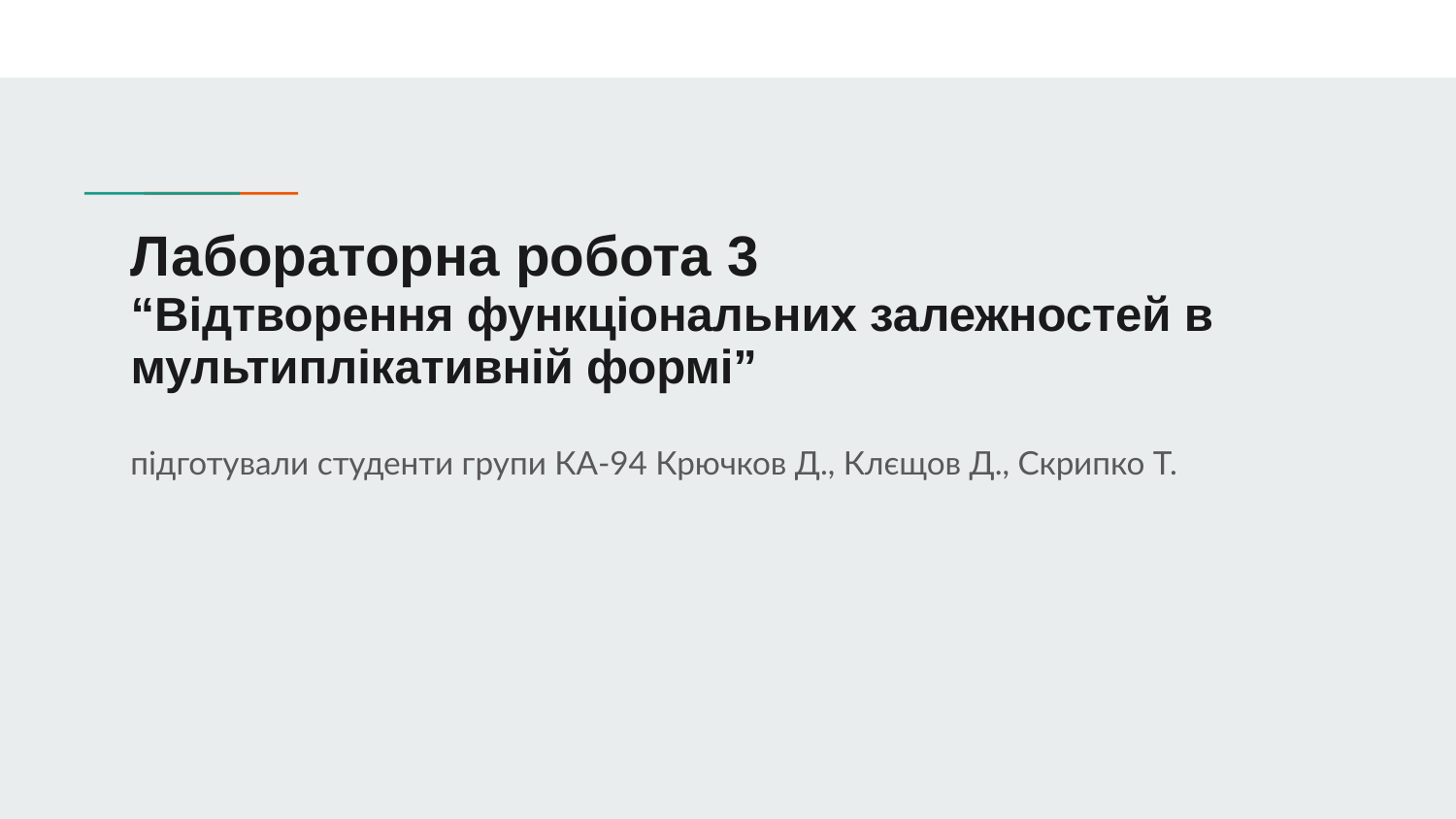

# Лабораторна робота 3
“Відтворення функціональних залежностей в мультиплікативній формі”
підготували студенти групи КА-94 Крючков Д., Клєщов Д., Скрипко Т.